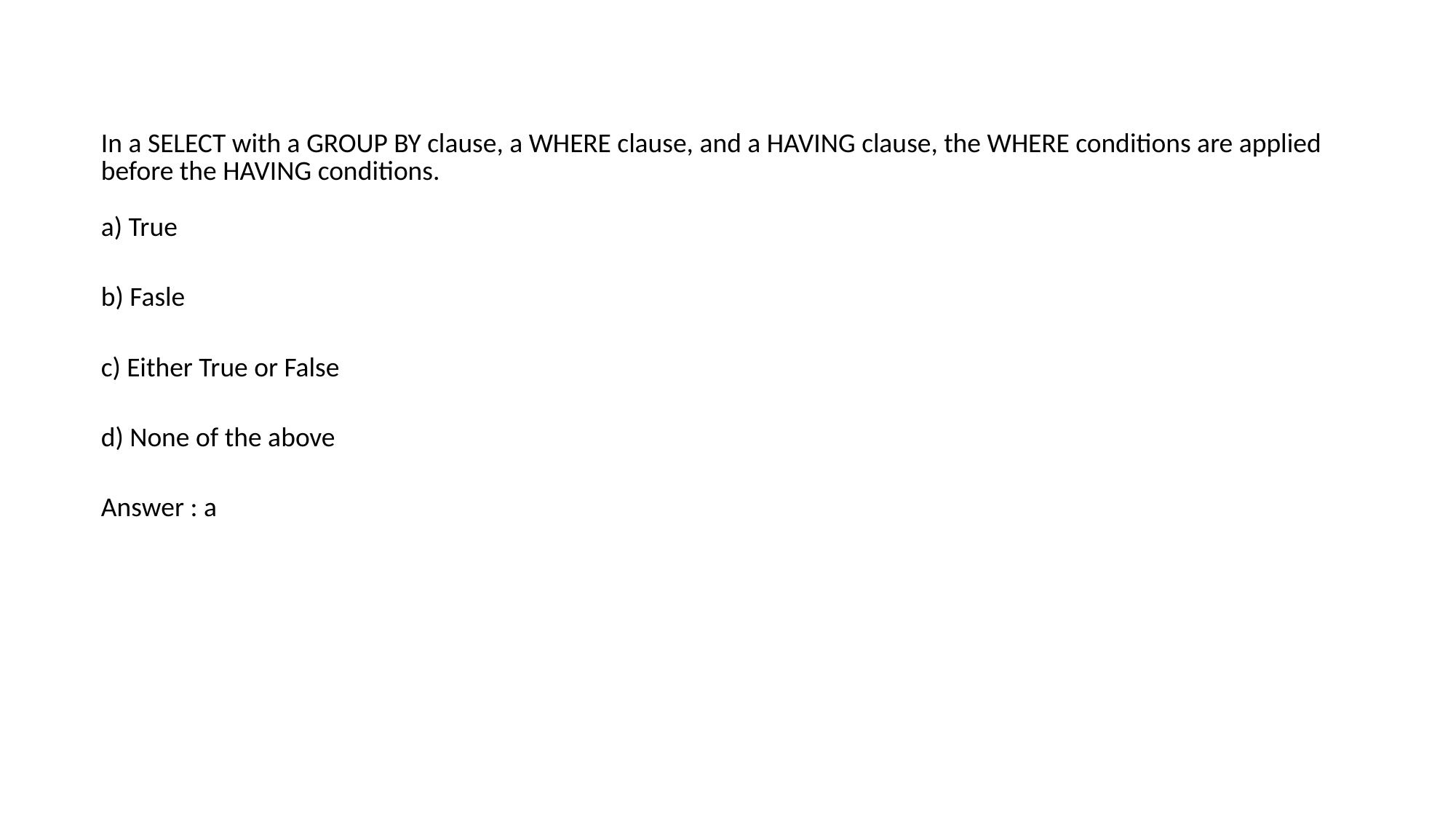

| In a SELECT with a GROUP BY clause, a WHERE clause, and a HAVING clause, the WHERE conditions are applied before the HAVING conditions. |
| --- |
| a) True |
| b) Fasle |
| c) Either True or False |
| d) None of the above |
| Answer : a |